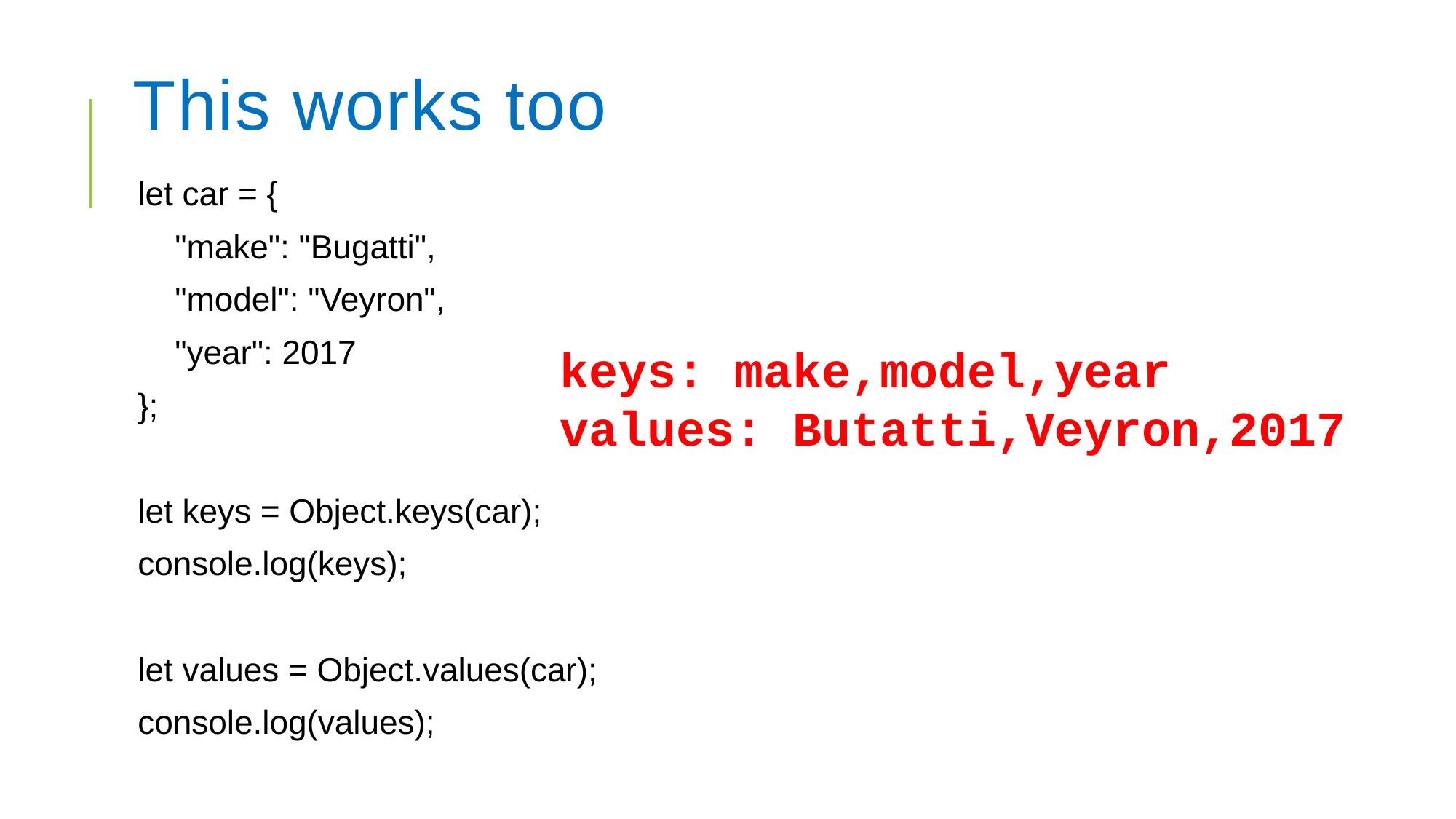

# This works too
let car = {
    "make": "Bugatti",
    "model": "Veyron",
    "year": 2017
};

let keys = Object.keys(car);
console.log(keys);

let values = Object.values(car);
console.log(values);
keys: make,model,year
values: Butatti,Veyron,2017